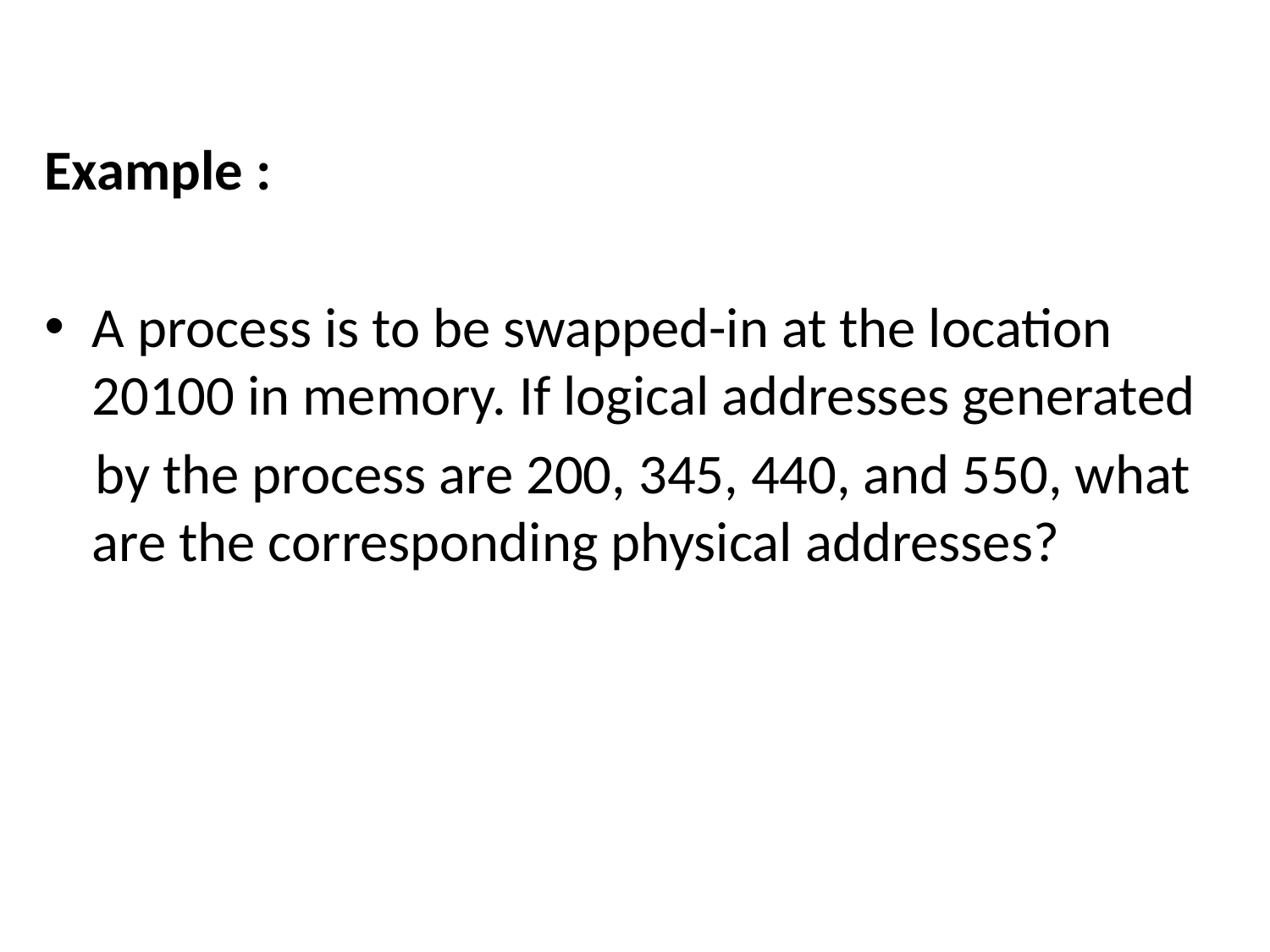

Example :

A process is to be swapped-in at the location 20100 in memory. If logical addresses generated
    by the process are 200, 345, 440, and 550, what are the corresponding physical addresses?